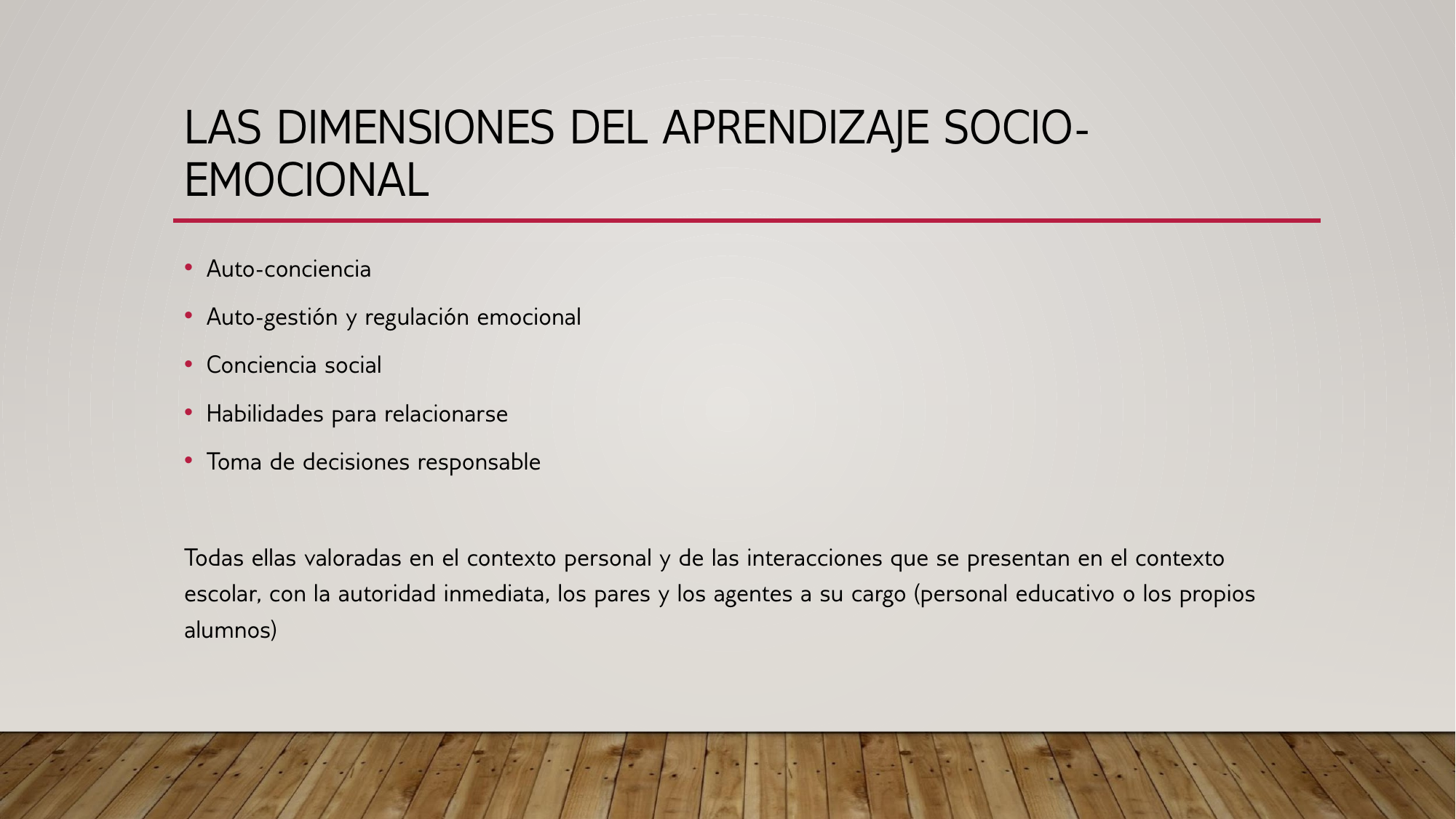

# LAS DIMENSIONES DEL APRENDIZAJE SOCIO-EMOCIONAL
Auto-conciencia
Auto-gestión y regulación emocional
Conciencia social
Habilidades para relacionarse
Toma de decisiones responsable

Todas ellas valoradas en el contexto personal y de las interacciones que se presentan en el contexto escolar, con la autoridad inmediata, los pares y los agentes a su cargo (personal educativo o los propios alumnos)